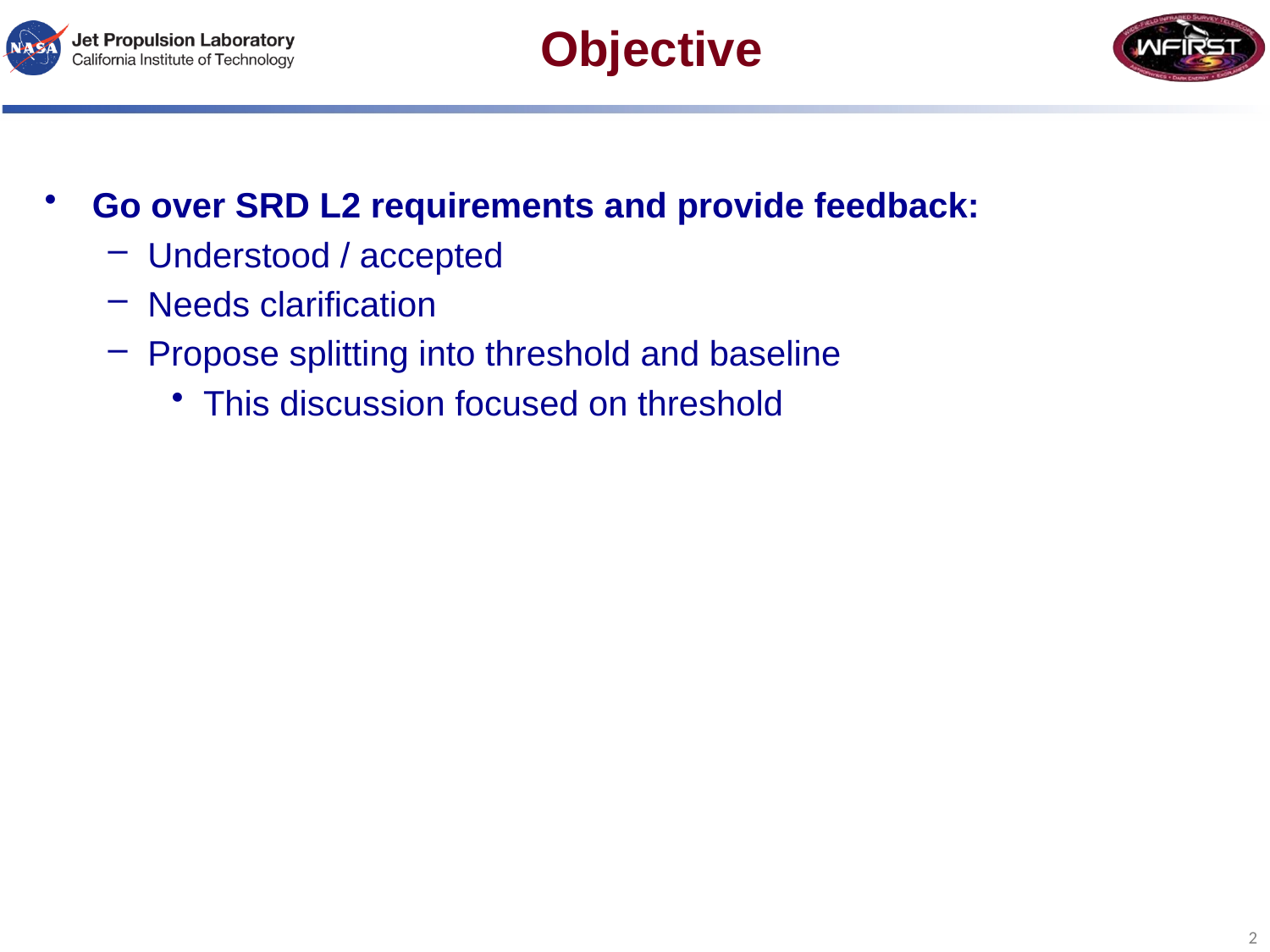

# Objective

Go over SRD L2 requirements and provide feedback:
Understood / accepted
Needs clarification
Propose splitting into threshold and baseline
This discussion focused on threshold

2